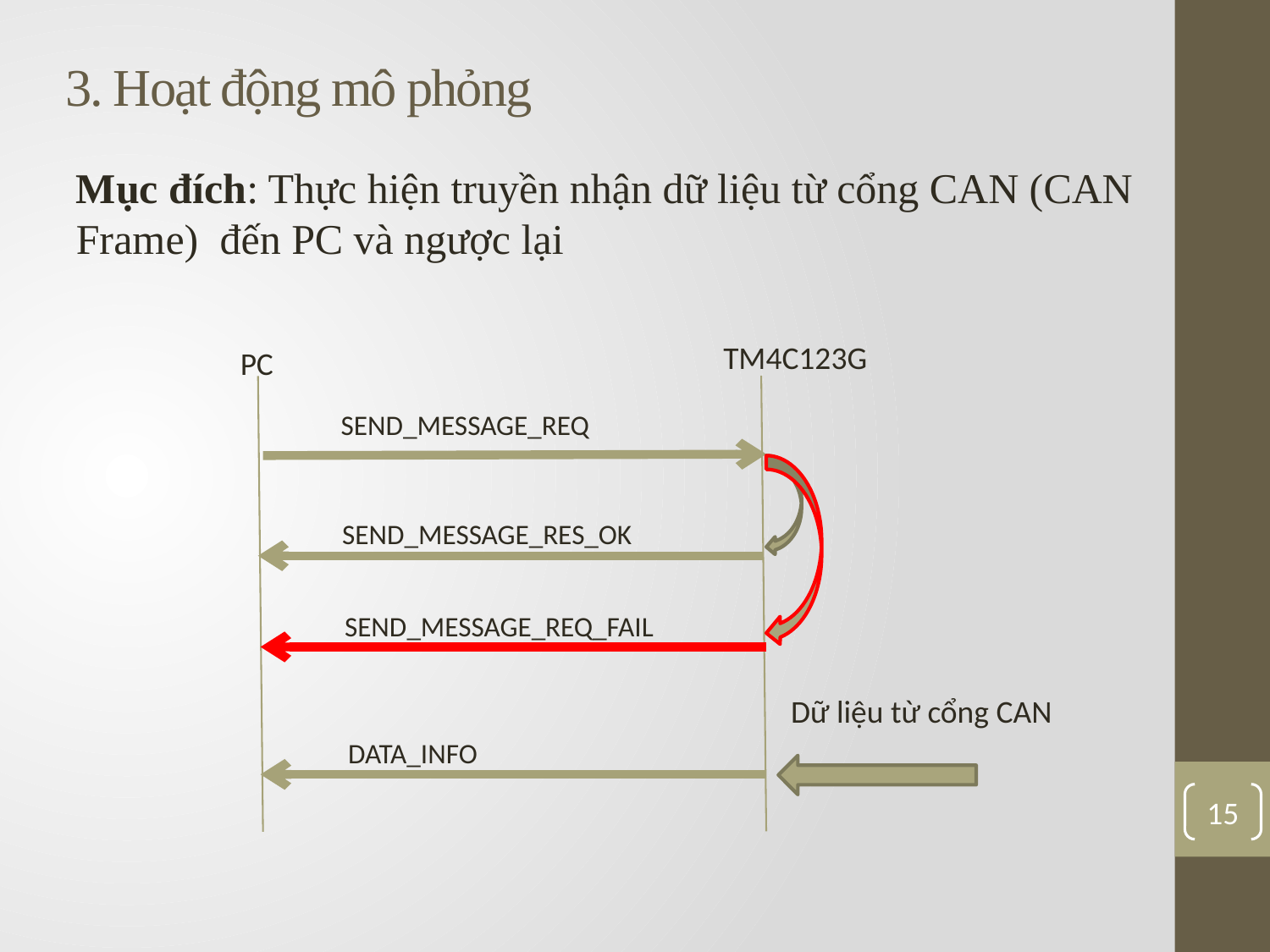

# 3. Hoạt động mô phỏng
Mục đích: Thực hiện truyền nhận dữ liệu từ cổng CAN (CAN Frame)  đến PC và ngược lại
TM4C123G
PC
SEND_MESSAGE_REQ

SEND_MESSAGE_RES_OK
SEND_MESSAGE_REQ_FAIL
Dữ liệu từ cổng CAN
DATA_INFO

15